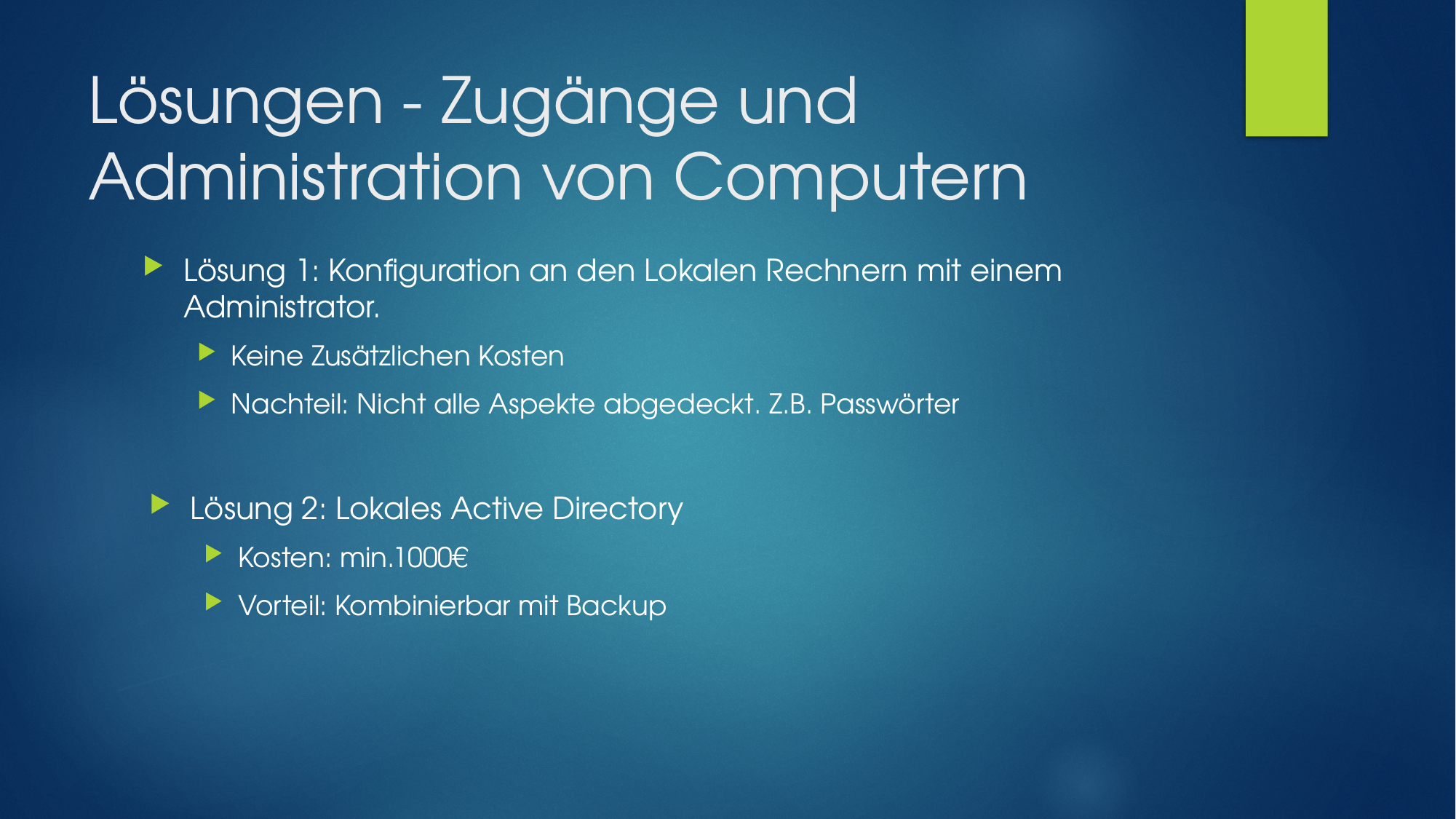

# Lösungen - Zugänge und Administration von Computern
Lösung 1: Konfiguration an den Lokalen Rechnern mit einem Administrator.
Keine Zusätzlichen Kosten
Nachteil: Nicht alle Aspekte abgedeckt. Z.B. Passwörter

Lösung 2: Lokales Active Directory
Kosten: min.1000€
Vorteil: Kombinierbar mit Backup